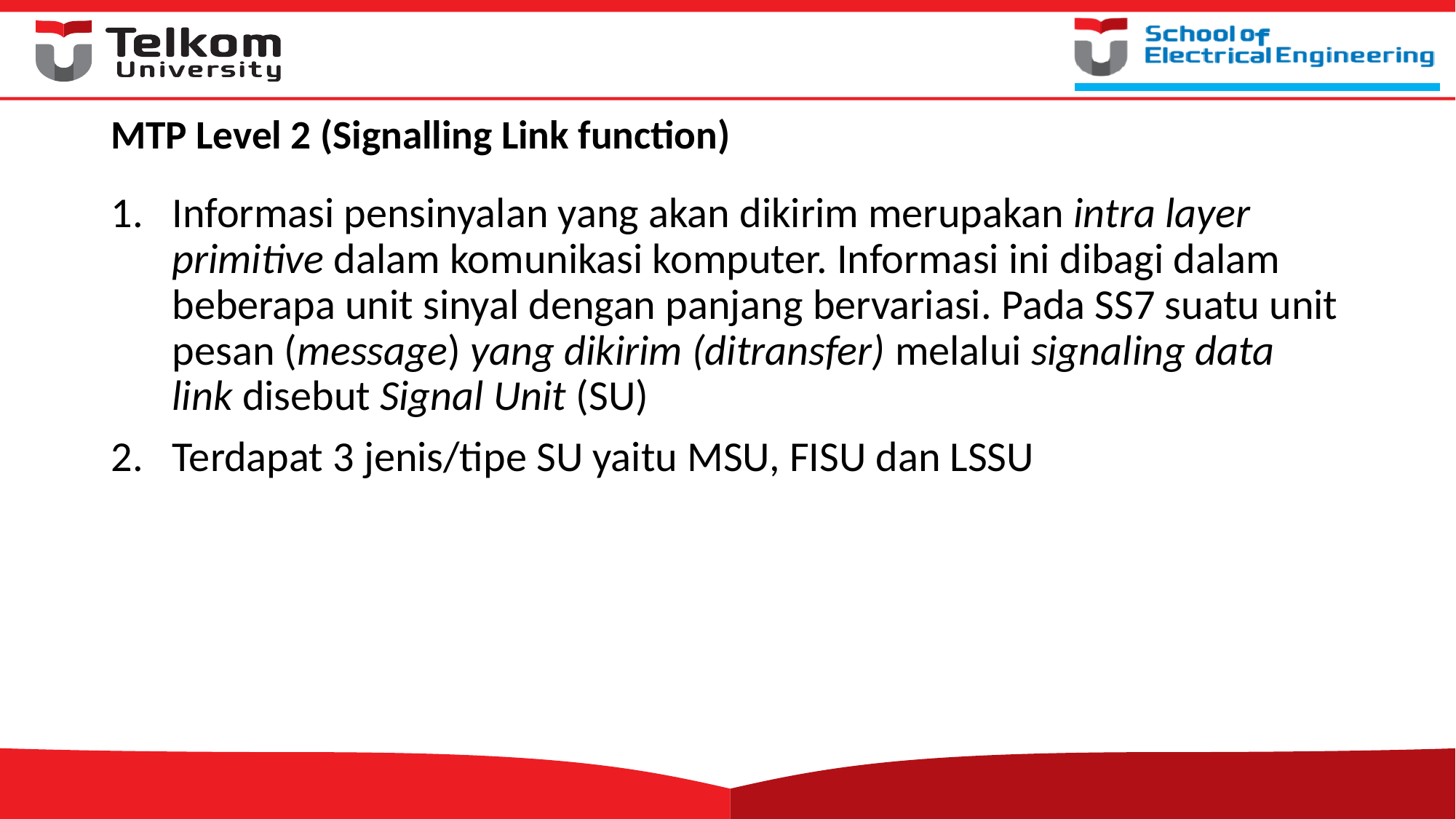

# MTP Level 2 (Signalling Link function)
Informasi pensinyalan yang akan dikirim merupakan intra layer primitive dalam komunikasi komputer. Informasi ini dibagi dalam beberapa unit sinyal dengan panjang bervariasi. Pada SS7 suatu unit pesan (message) yang dikirim (ditransfer) melalui signaling data link disebut Signal Unit (SU)
Terdapat 3 jenis/tipe SU yaitu MSU, FISU dan LSSU